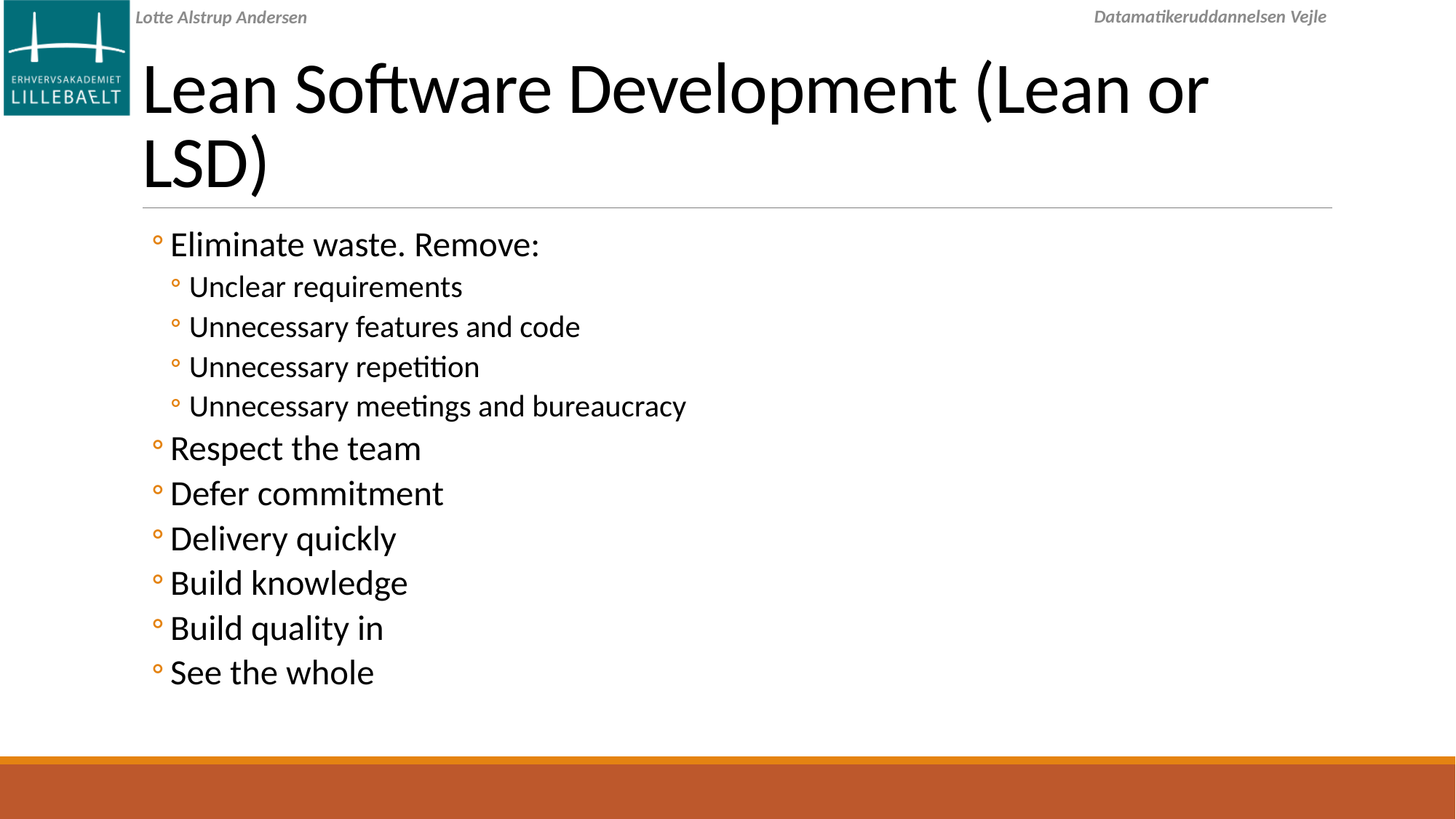

# Lean Software Development (Lean or LSD)
Eliminate waste. Remove:
Unclear requirements
Unnecessary features and code
Unnecessary repetition
Unnecessary meetings and bureaucracy
Respect the team
Defer commitment
Delivery quickly
Build knowledge
Build quality in
See the whole